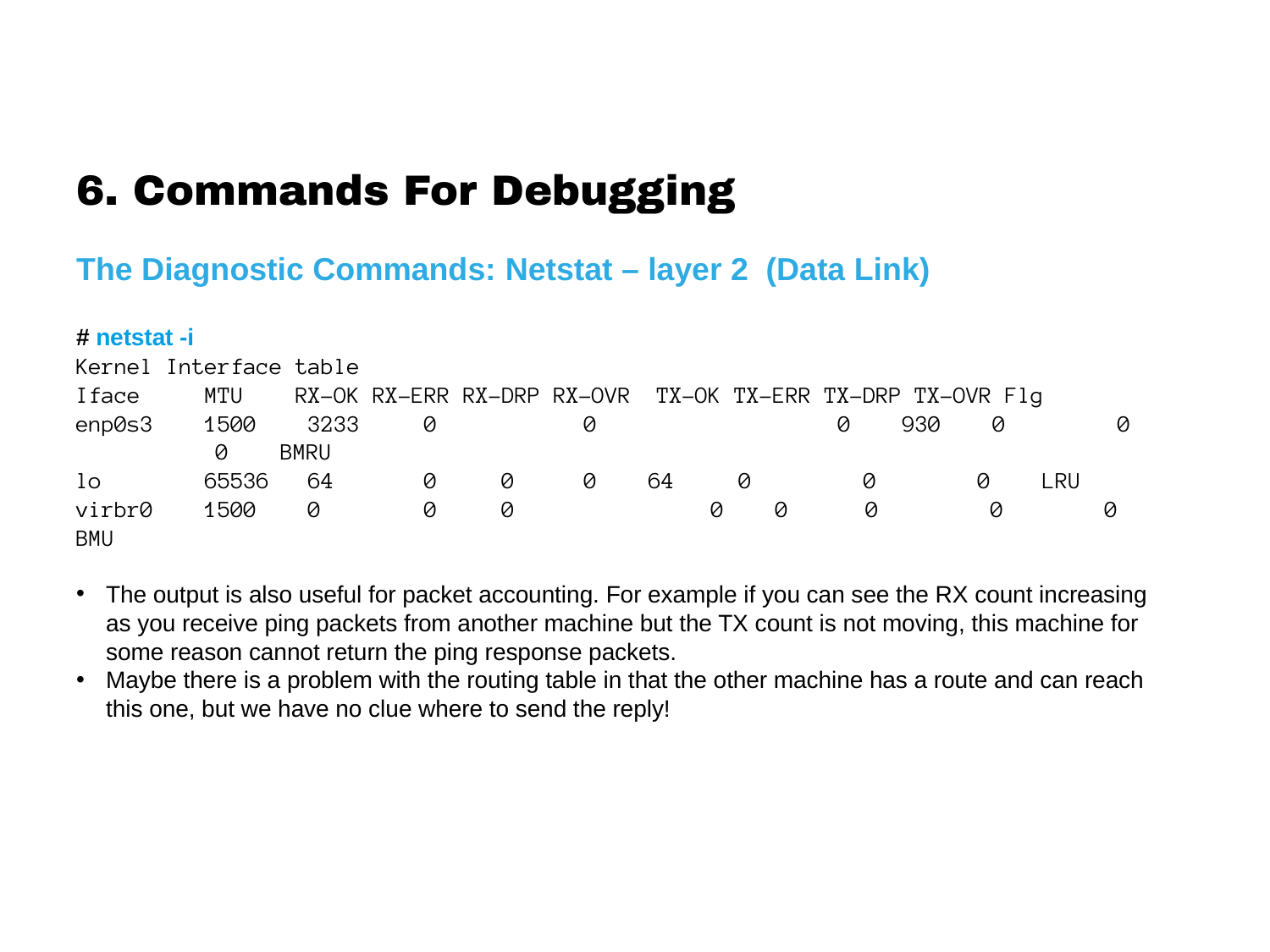

# 6. Commands For Debugging
The Diagnostic Commands: Netstat – layer 2  (Data Link)
# netstat -i
Kernel Interface table
Iface     MTU    RX-OK RX-ERR RX-DRP RX-OVR  TX-OK TX-ERR TX-DRP TX-OVR Flg
enp0s3    1500    3233     0    	0 		0    930    0     	  0 	 0    BMRU
lo        65536   64       0     0   	0    64     0     	  0  	 0    LRU
virbr0    1500    0        0     0 		0    0      0    	  0  	 0    BMU

The output is also useful for packet accounting. For example if you can see the RX count increasing as you receive ping packets from another machine but the TX count is not moving, this machine for some reason cannot return the ping response packets.
Maybe there is a problem with the routing table in that the other machine has a route and can reach this one, but we have no clue where to send the reply!